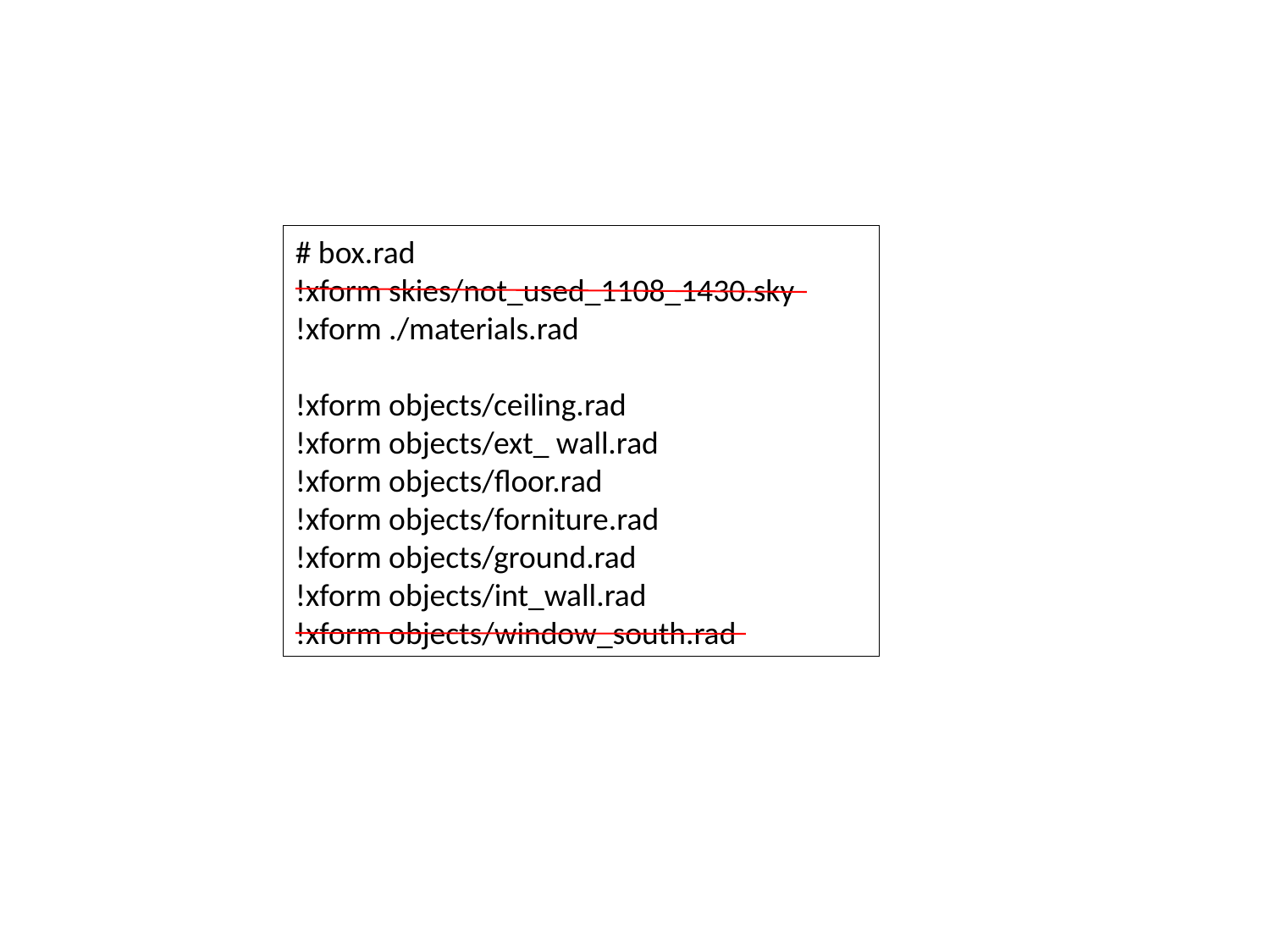

# box.rad
!xform skies/not_used_1108_1430.sky
!xform ./materials.rad

!xform objects/ceiling.rad
!xform objects/ext_ wall.rad
!xform objects/floor.rad
!xform objects/forniture.rad
!xform objects/ground.rad
!xform objects/int_wall.rad
!xform objects/window_south.rad